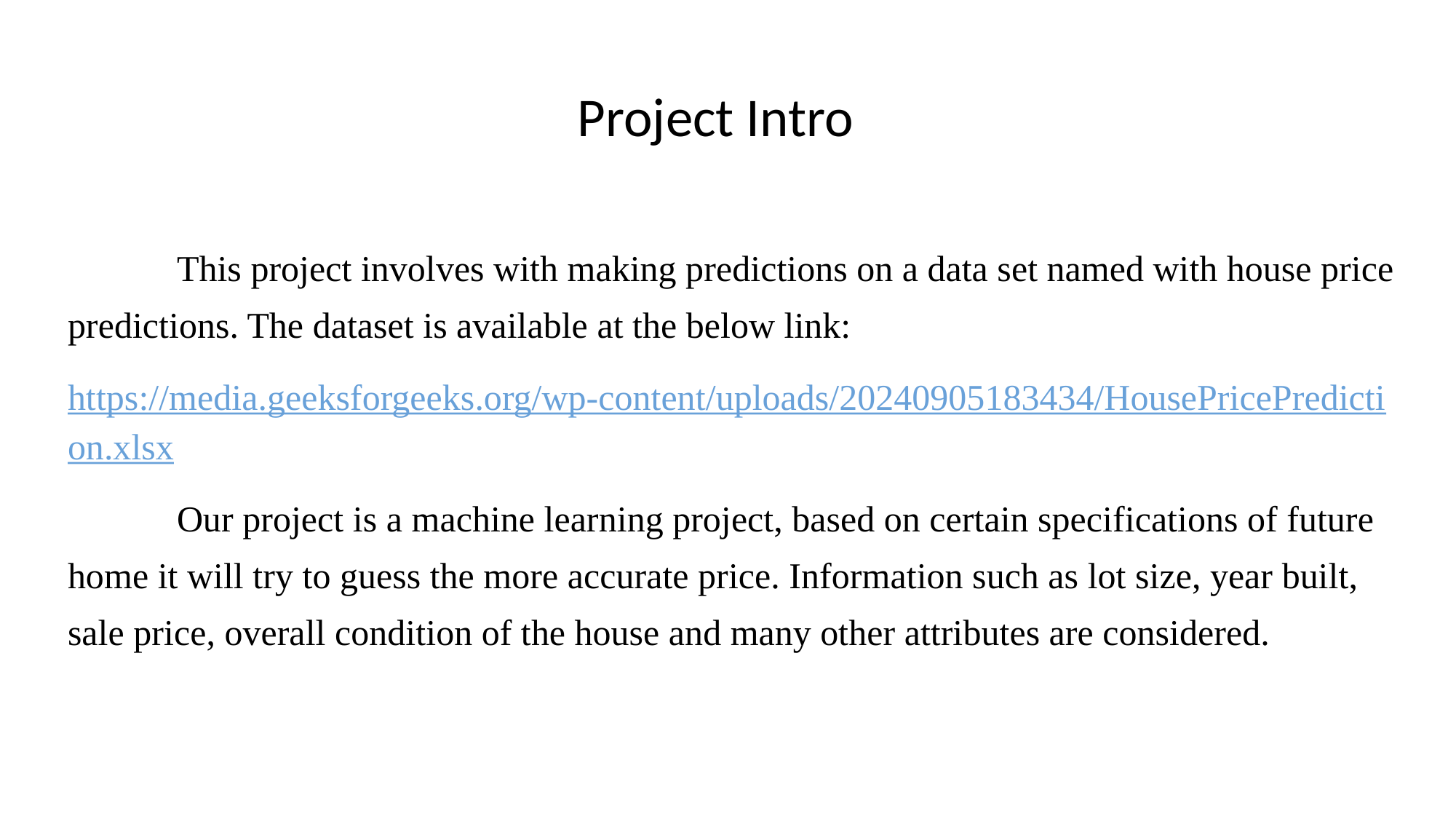

# Project Intro
	This project involves with making predictions on a data set named with house price predictions. The dataset is available at the below link:
https://media.geeksforgeeks.org/wp-content/uploads/20240905183434/HousePricePrediction.xlsx
	Our project is a machine learning project, based on certain specifications of future home it will try to guess the more accurate price. Information such as lot size, year built, sale price, overall condition of the house and many other attributes are considered.